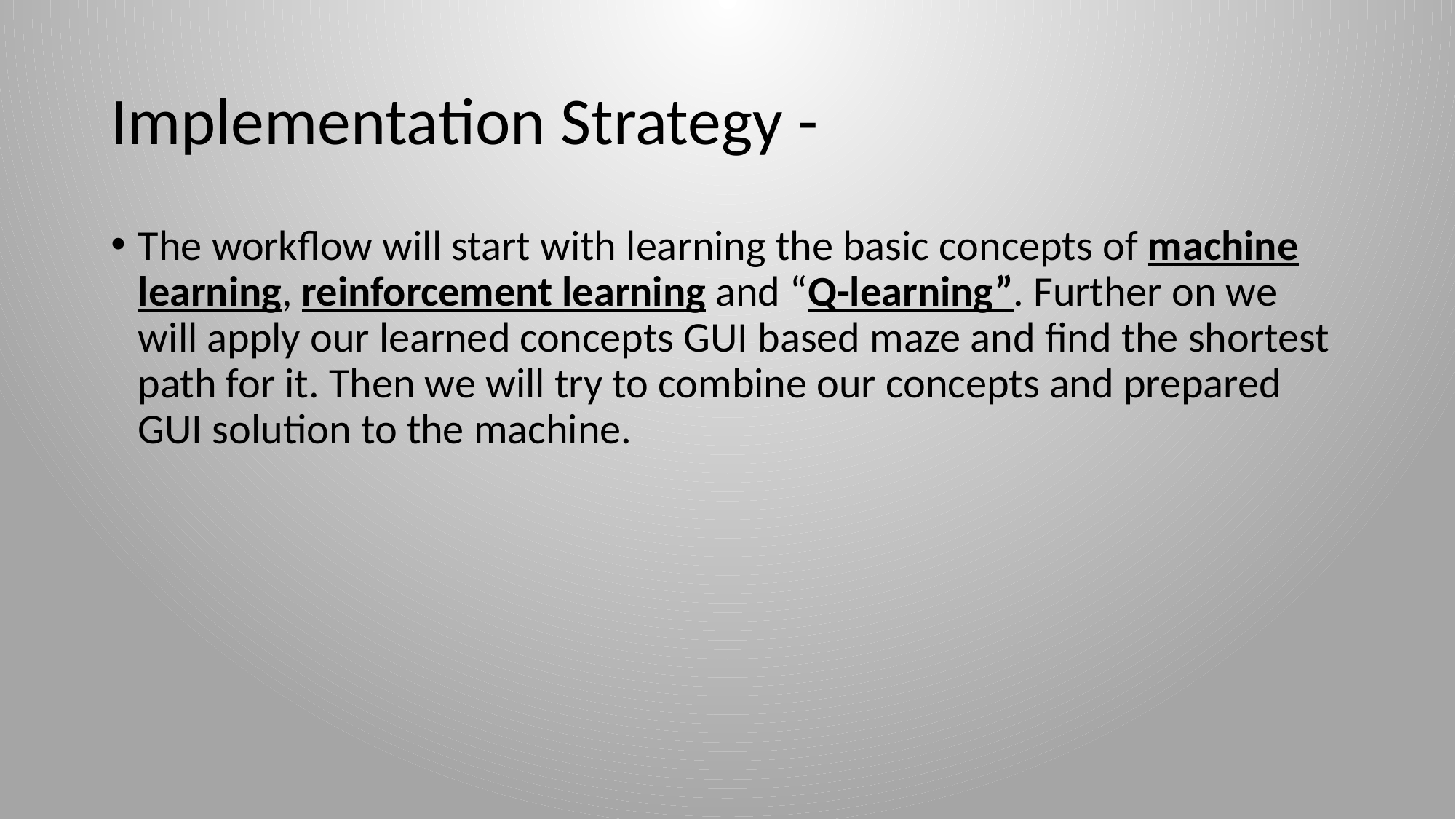

# Implementation Strategy -
The workflow will start with learning the basic concepts of machine learning, reinforcement learning and “Q-learning”. Further on we will apply our learned concepts GUI based maze and find the shortest path for it. Then we will try to combine our concepts and prepared GUI solution to the machine.